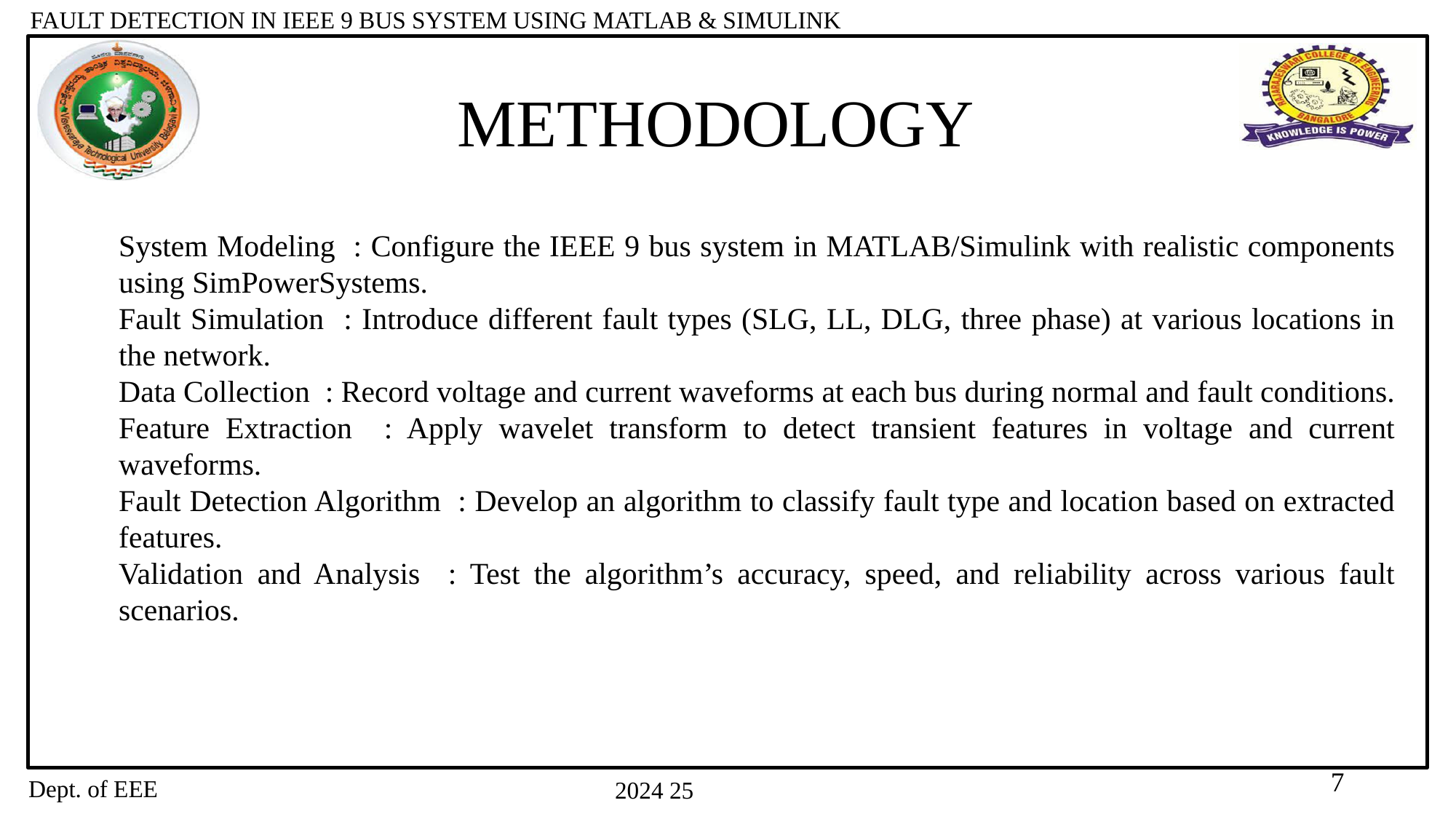

7
# METHODOLOGY

System Modeling  : Configure the IEEE 9 bus system in MATLAB/Simulink with realistic components using SimPowerSystems.
Fault Simulation  : Introduce different fault types (SLG, LL, DLG, three phase) at various locations in the network.
Data Collection  : Record voltage and current waveforms at each bus during normal and fault conditions.
Feature Extraction  : Apply wavelet transform to detect transient features in voltage and current waveforms.
Fault Detection Algorithm  : Develop an algorithm to classify fault type and location based on extracted features.
Validation and Analysis  : Test the algorithm’s accuracy, speed, and reliability across various fault scenarios.
7